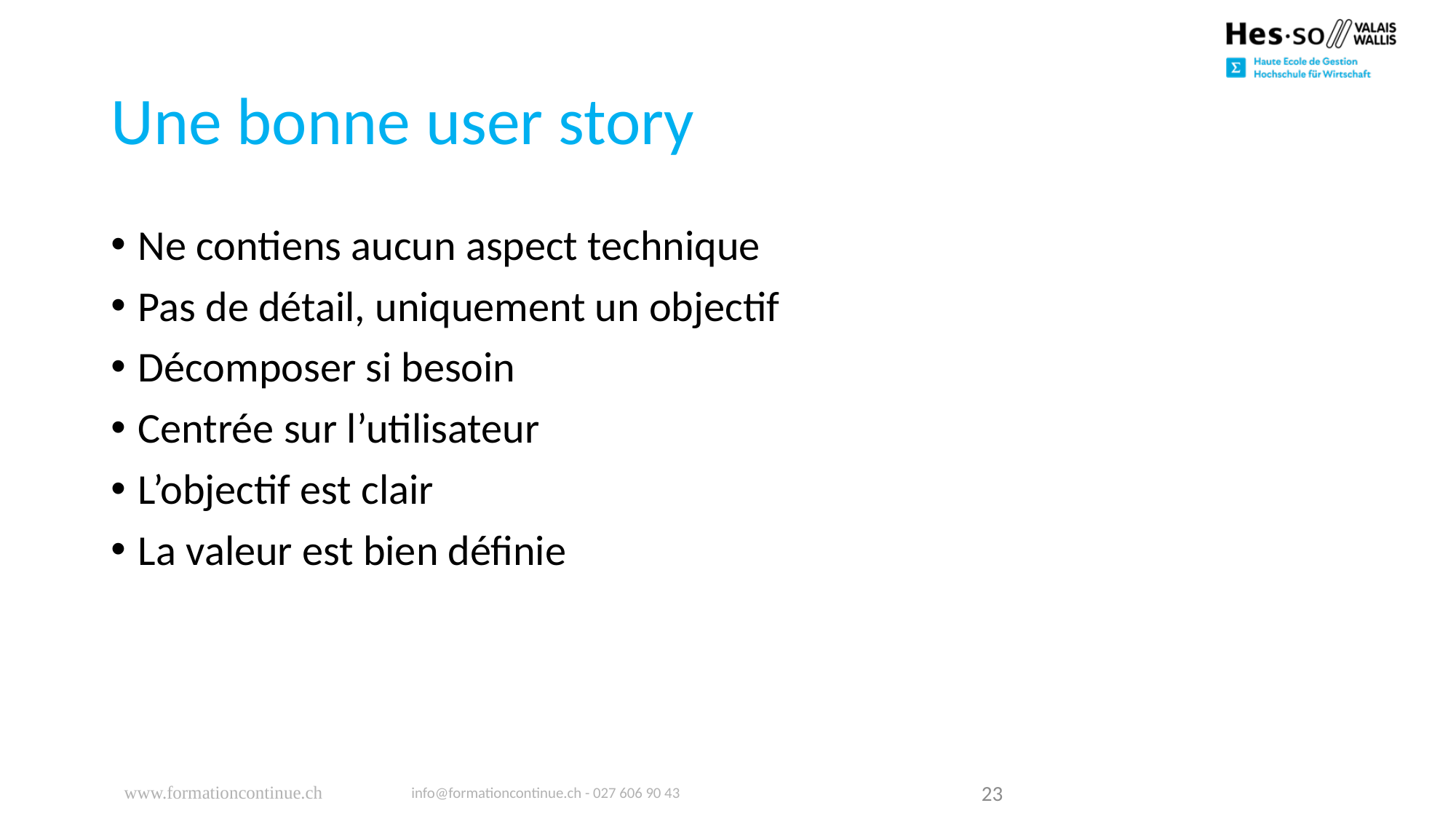

# Une bonne user story
Ne contiens aucun aspect technique
Pas de détail, uniquement un objectif
Décomposer si besoin
Centrée sur l’utilisateur
L’objectif est clair
La valeur est bien définie

www.formationcontinue.ch
info@formationcontinue.ch - 027 606 90 43
23